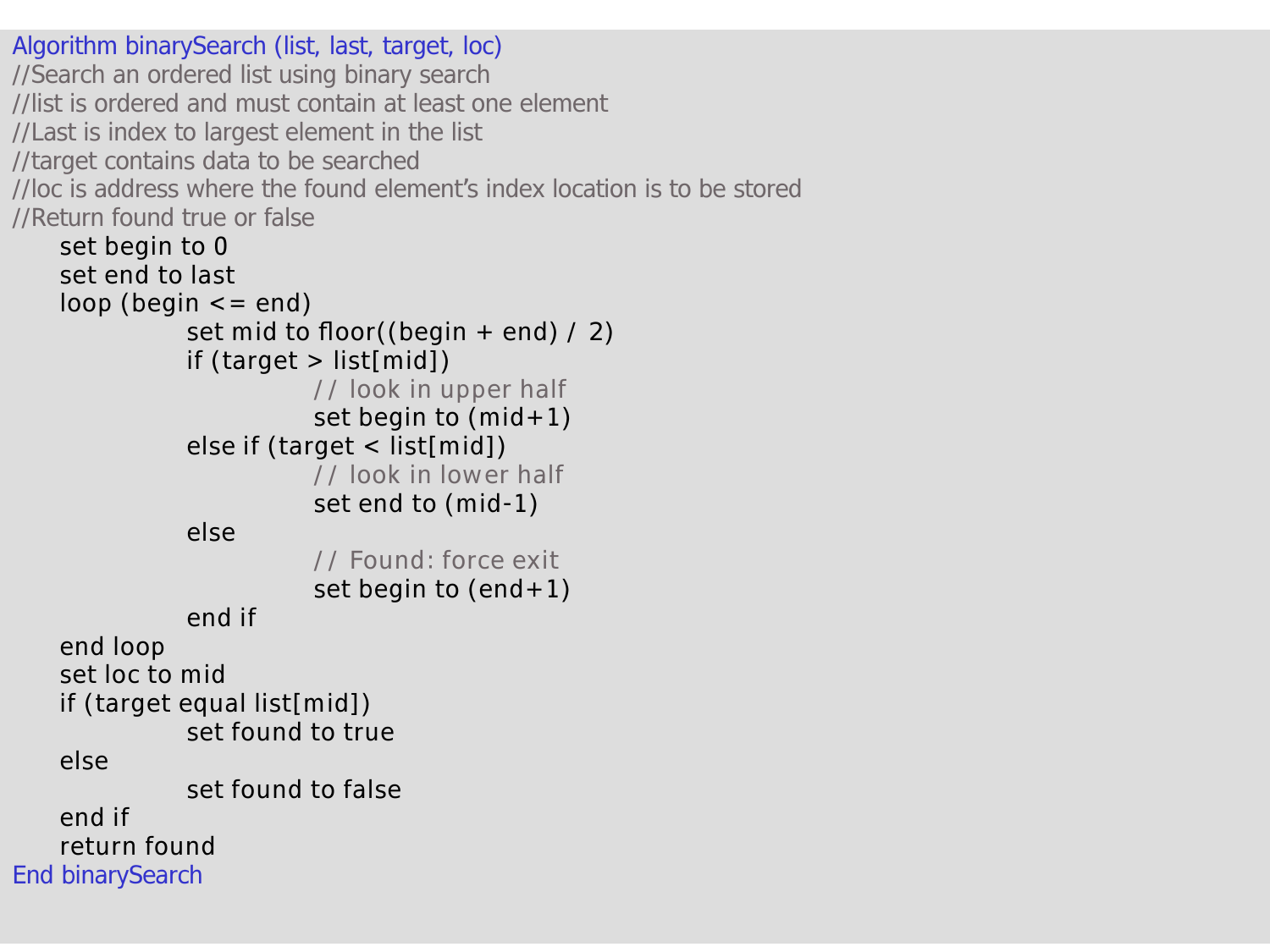

Algorithm binarySearch (list, last, target, loc)
//Search an ordered list using binary search
//list is ordered and must contain at least one element
//Last is index to largest element in the list
//target contains data to be searched
//loc is address where the found element’s index location is to be stored
//Return found true or false
	set begin to 0
	set end to last
	loop (begin <= end)
		set mid to floor((begin + end) / 2)
		if (target > list[mid])
			// look in upper half
			set begin to (mid+1)
		else if (target < list[mid])
			// look in lower half
			set end to (mid-1)
		else
			// Found: force exit
			set begin to (end+1)
		end if
	end loop
	set loc to mid
	if (target equal list[mid])
		set found to true
	else
		set found to false
	end if
	return found
End binarySearch
134